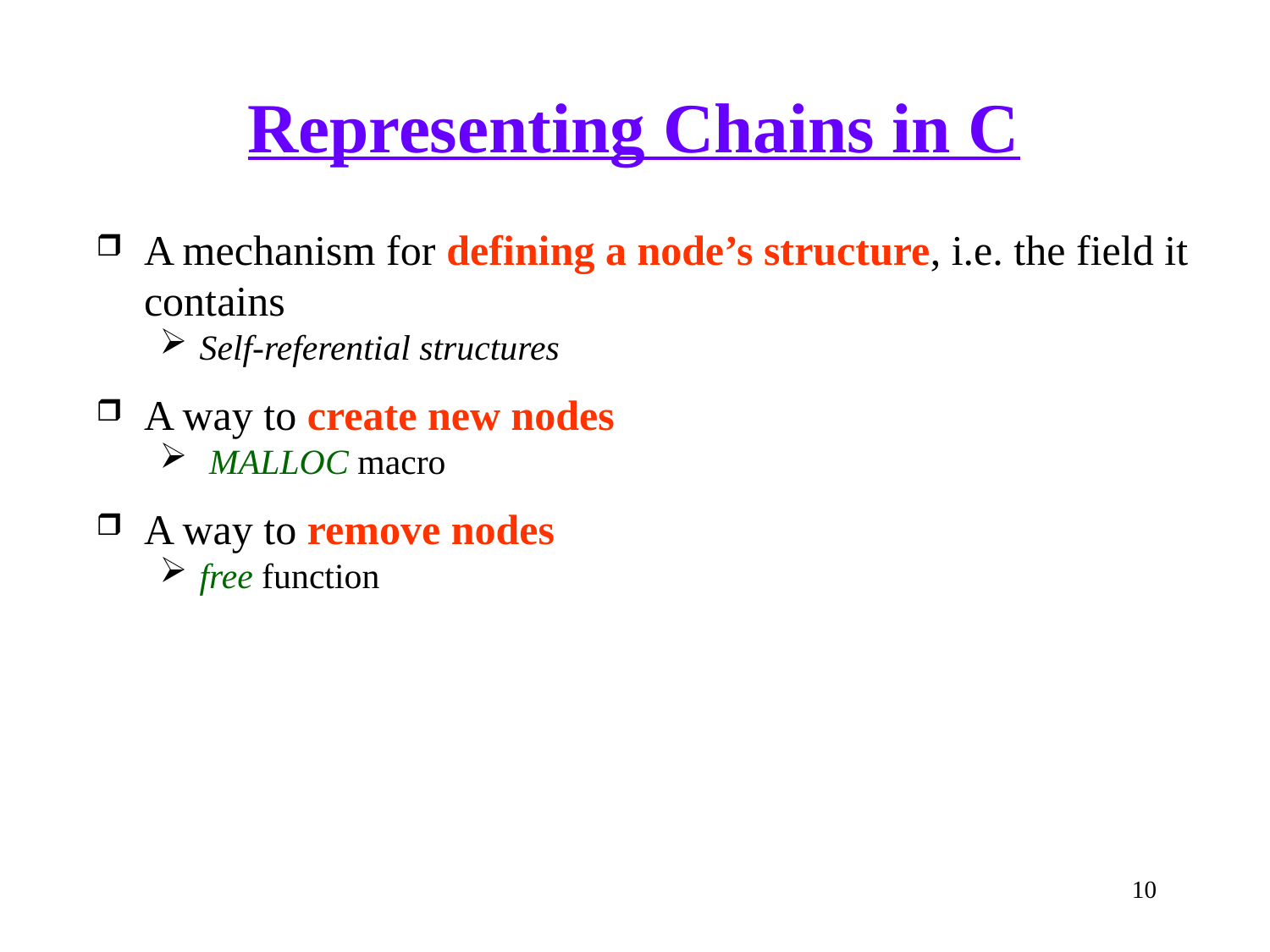

# Representing Chains in C
A mechanism for defining a node’s structure, i.e. the field it contains
Self-referential structures
A way to create new nodes
MALLOC macro
A way to remove nodes
free function
10